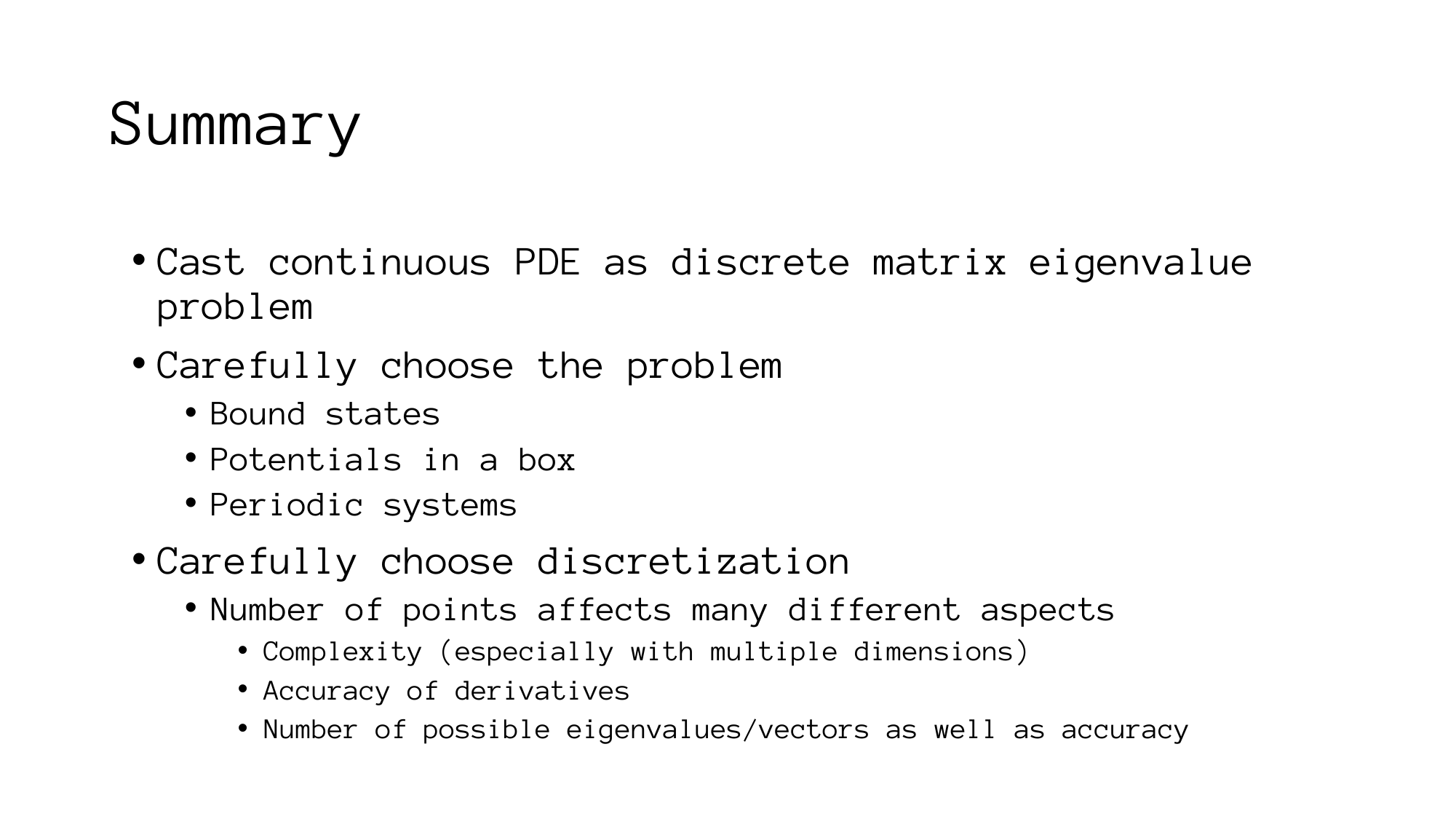

# Summary

Cast continuous PDE as discrete matrix eigenvalue problem
Carefully choose the problem
Bound states
Potentials in a box
Periodic systems
Carefully choose discretization
Number of points affects many different aspects
Complexity (especially with multiple dimensions)
Accuracy of derivatives
Number of possible eigenvalues/vectors as well as accuracy